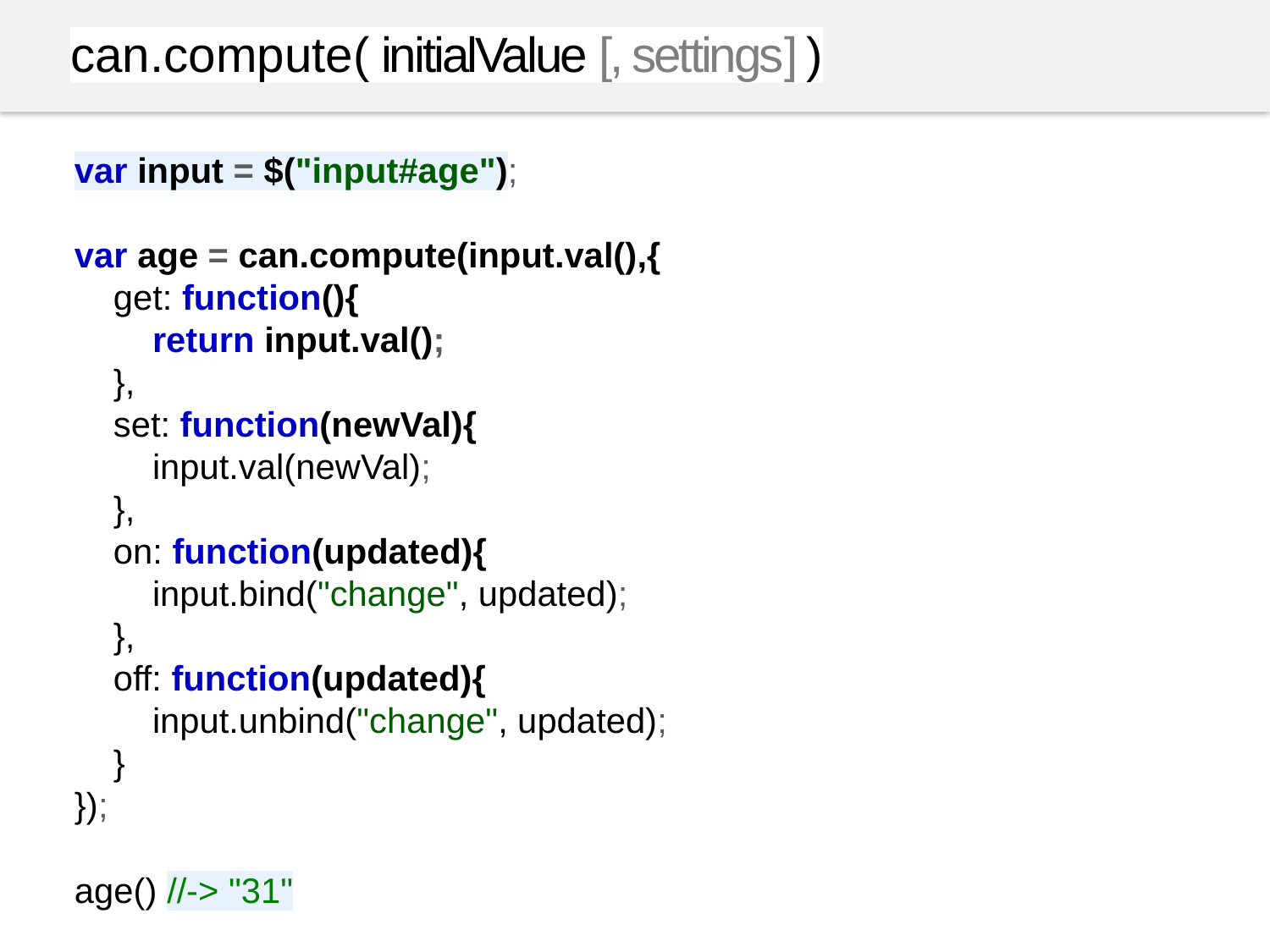

can.compute( initialValue [, settings] )
var input = $("input#age");

var age = can.compute(input.val(),{
    get: function(){
        return input.val();
    },
    set: function(newVal){
        input.val(newVal);
    },
    on: function(updated){
        input.bind("change", updated);
    },
    off: function(updated){
        input.unbind("change", updated);
    }
});

age() //-> "31"